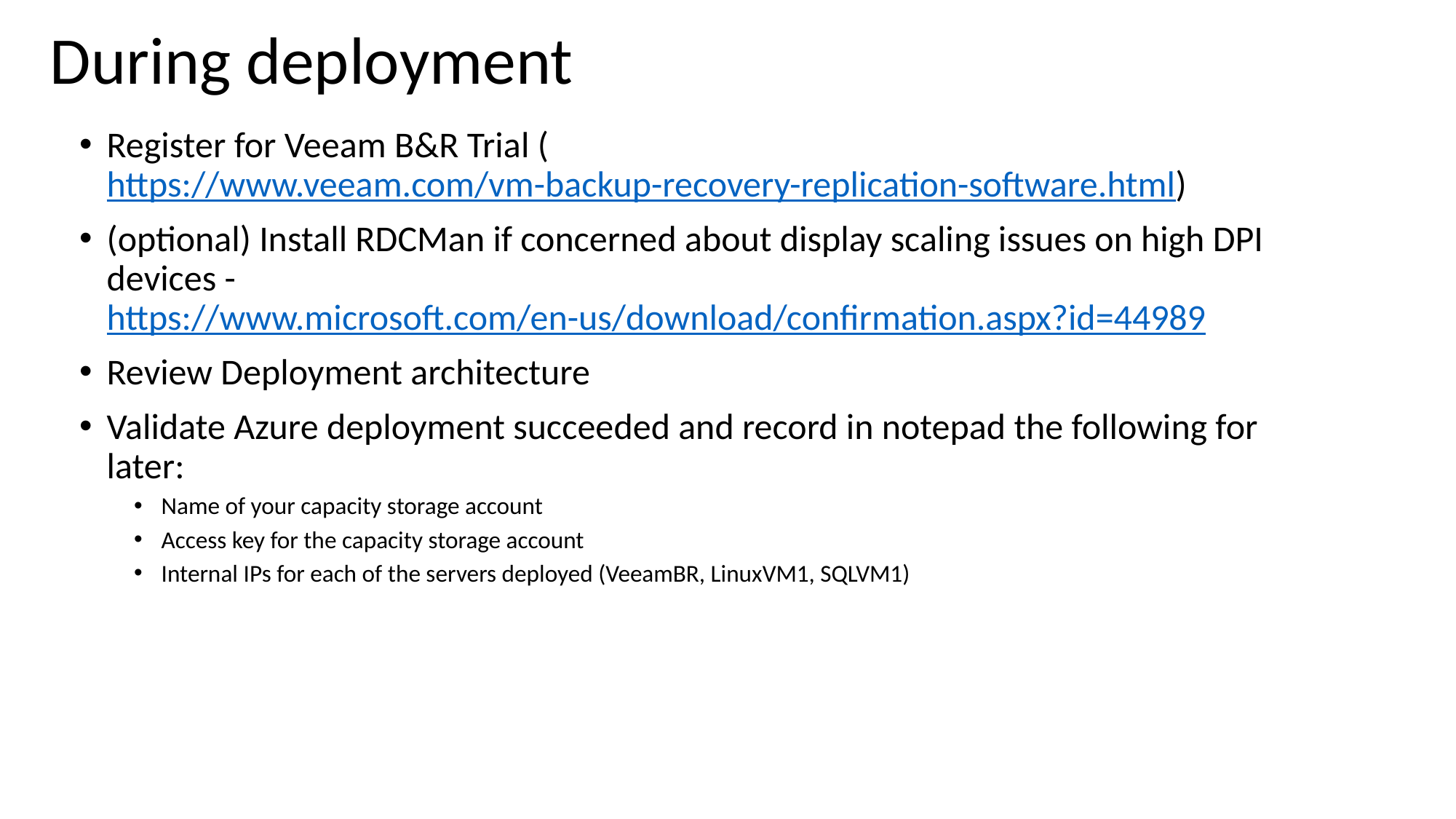

# During deployment
Register for Veeam B&R Trial (https://www.veeam.com/vm-backup-recovery-replication-software.html)
(optional) Install RDCMan if concerned about display scaling issues on high DPI devices - https://www.microsoft.com/en-us/download/confirmation.aspx?id=44989
Review Deployment architecture
Validate Azure deployment succeeded and record in notepad the following for later:
Name of your capacity storage account
Access key for the capacity storage account
Internal IPs for each of the servers deployed (VeeamBR, LinuxVM1, SQLVM1)